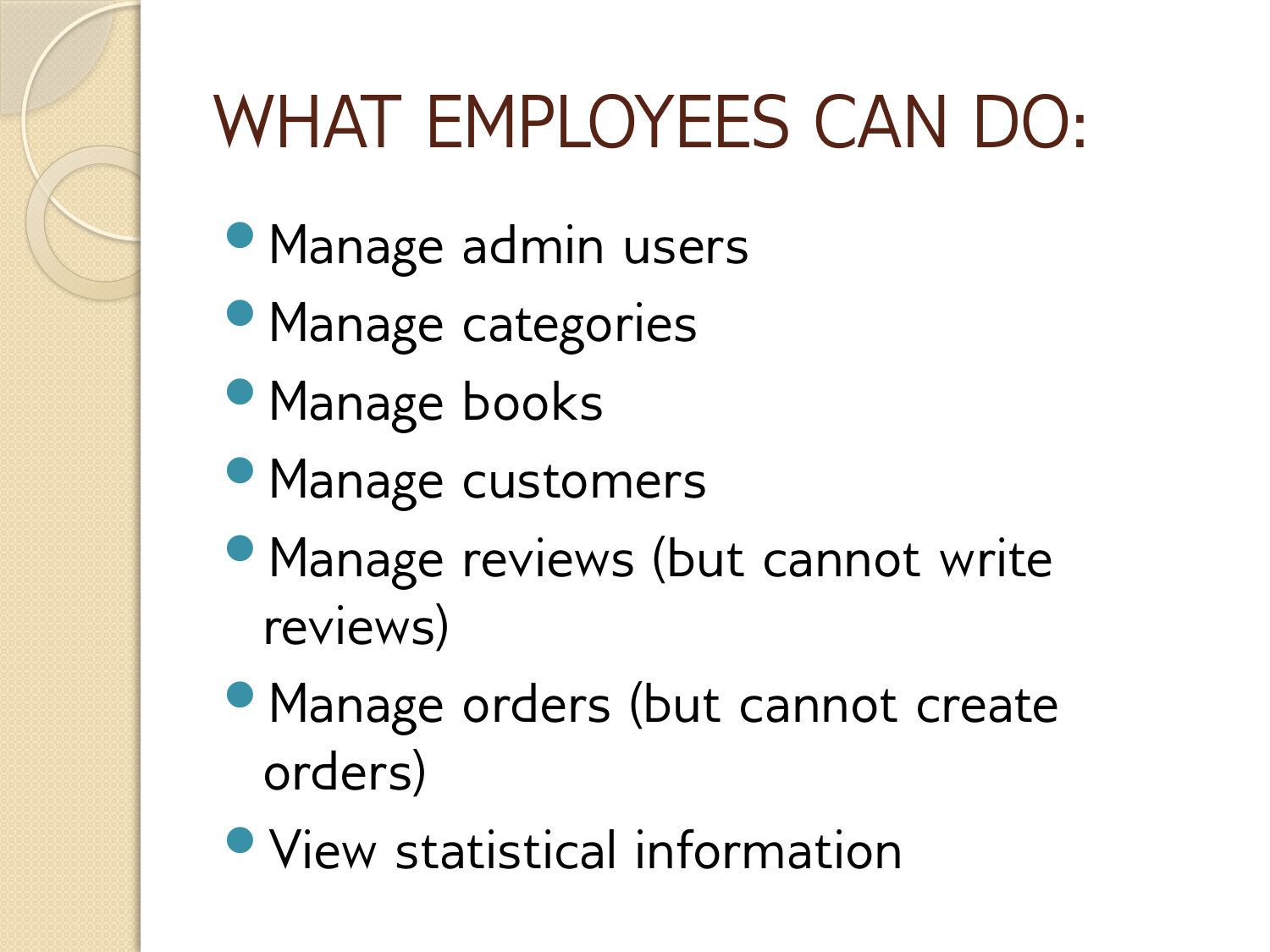

# WHAT EMPLOYEES CAN DO:
Manage admin users
Manage categories
Manage books
Manage customers
Manage reviews (but cannot write reviews)
Manage orders (but cannot create orders)
View statistical information